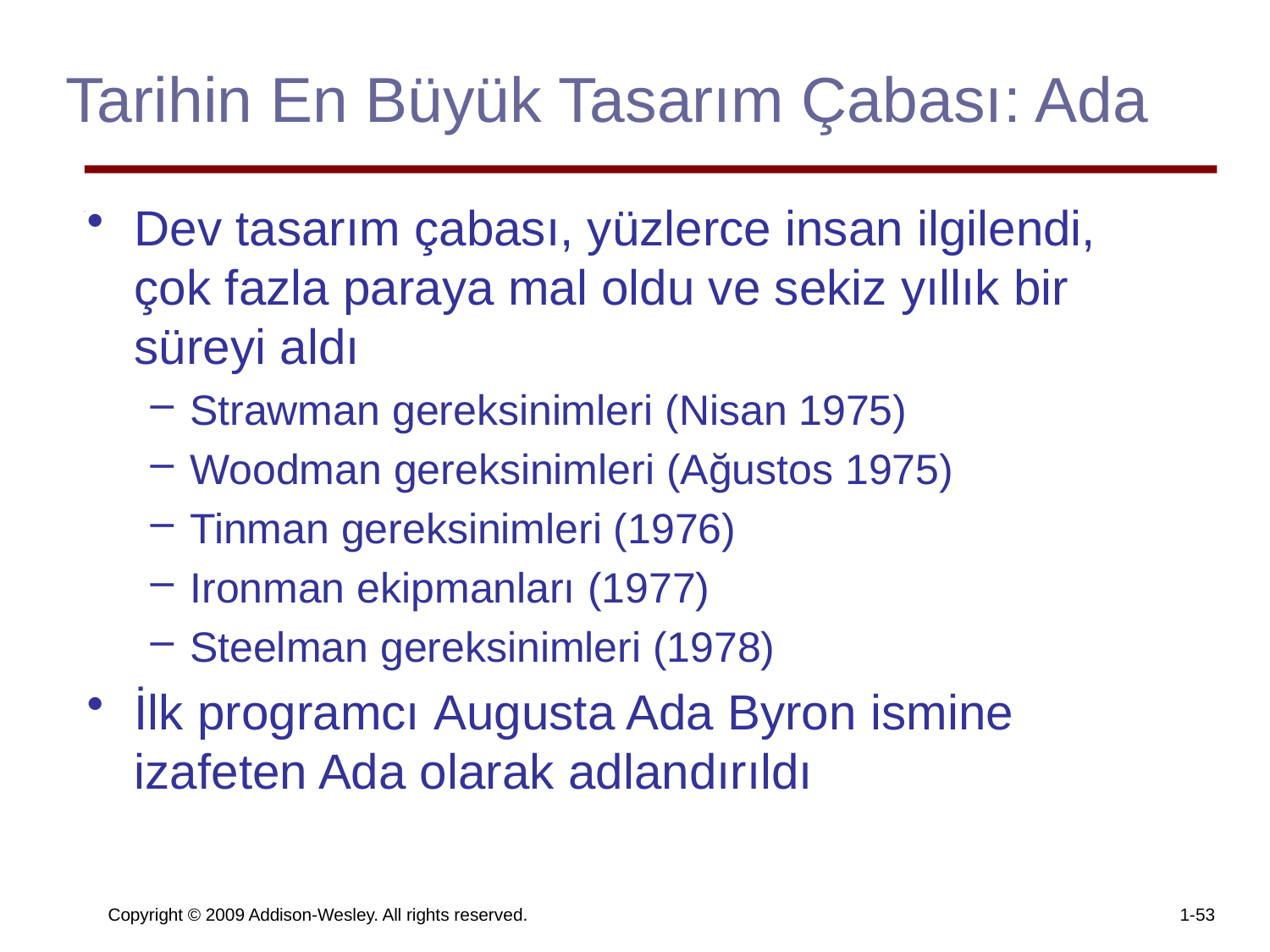

# Tarihin En Büyük Tasarım Çabası: Ada
Dev tasarım çabası, yüzlerce insan ilgilendi, çok fazla paraya mal oldu ve sekiz yıllık bir süreyi aldı
Strawman gereksinimleri (Nisan 1975)
Woodman gereksinimleri (Ağustos 1975)
Tinman gereksinimleri (1976)
Ironman ekipmanları (1977)
Steelman gereksinimleri (1978)
İlk programcı Augusta Ada Byron ismine izafeten Ada olarak adlandırıldı
Copyright © 2009 Addison-Wesley. All rights reserved.
1-53